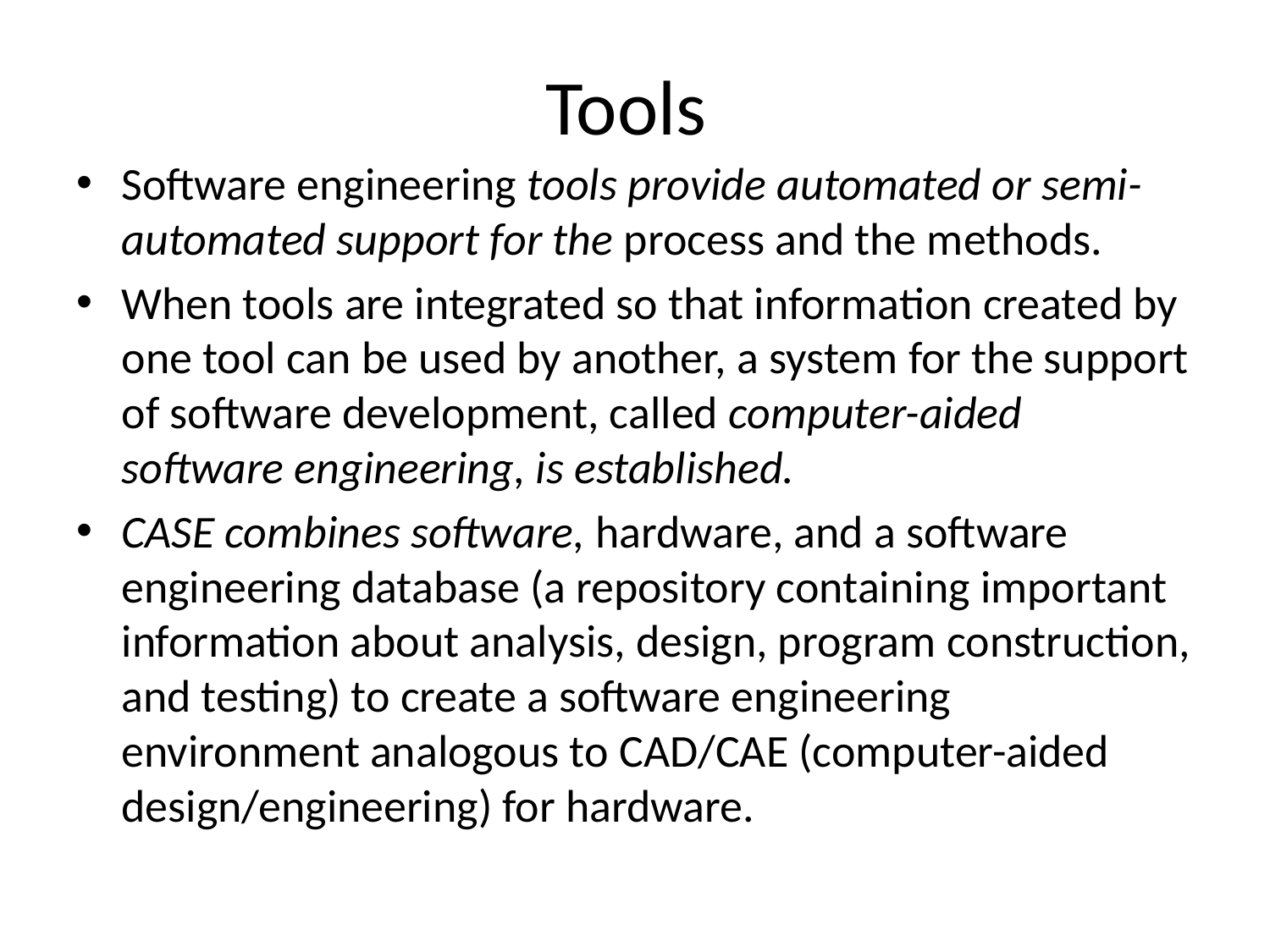

# Tools
Software engineering tools provide automated or semi-automated support for the process and the methods.
When tools are integrated so that information created by one tool can be used by another, a system for the support of software development, called computer-aided software engineering, is established.
CASE combines software, hardware, and a software engineering database (a repository containing important information about analysis, design, program construction, and testing) to create a software engineering environment analogous to CAD/CAE (computer-aided design/engineering) for hardware.